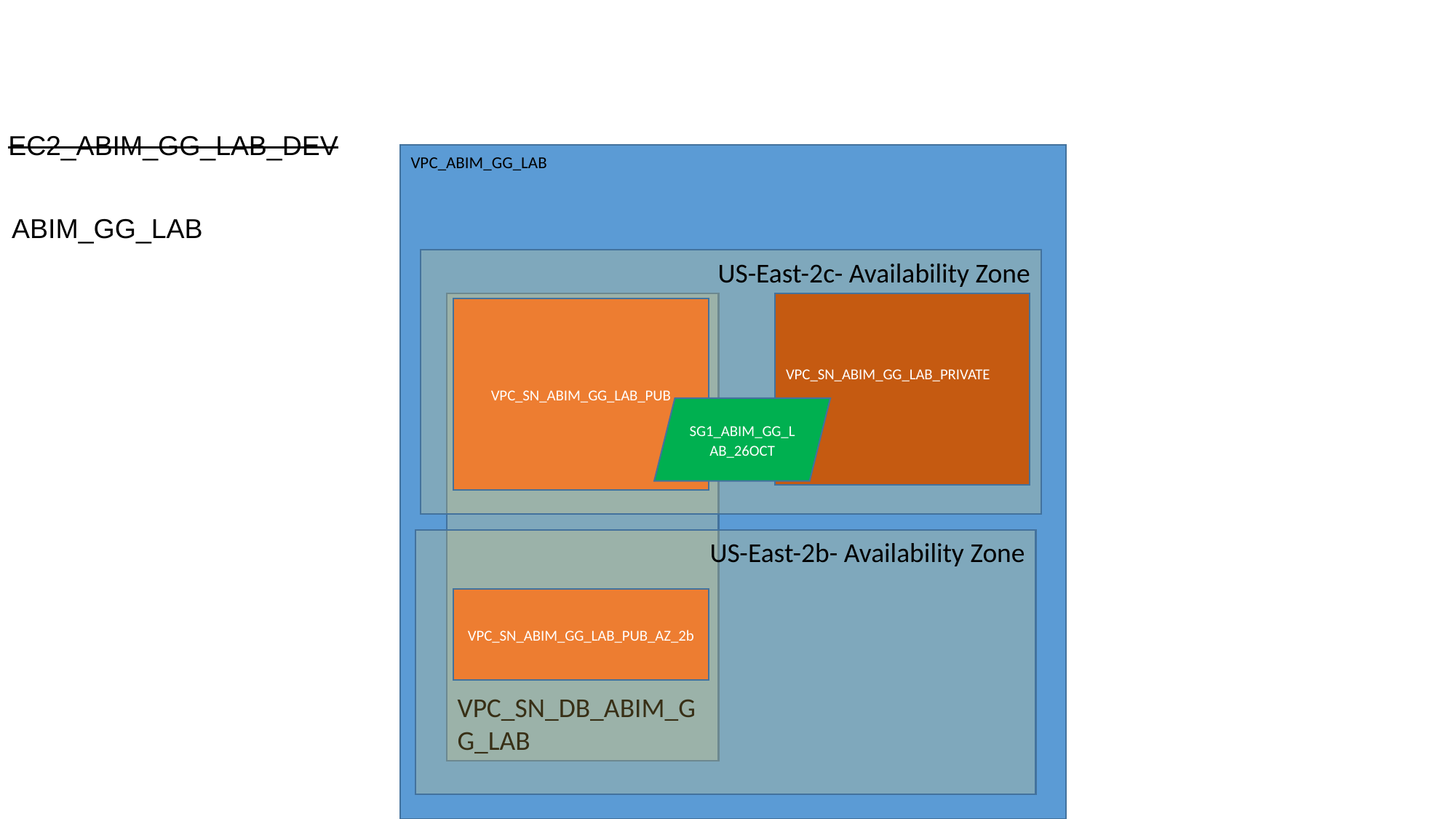

EC2_ABIM_GG_LAB_DEV
VPC_ABIM_GG_LAB
ABIM_GG_LAB
US-East-2c- Availability Zone
VPC_SN_DB_ABIM_GG_LAB
VPC_SN_ABIM_GG_LAB_PRIVATE

VPC_SN_ABIM_GG_LAB_PUB
SG1_ABIM_GG_LAB_26OCT
US-East-2b- Availability Zone
VPC_SN_ABIM_GG_LAB_PUB_AZ_2b